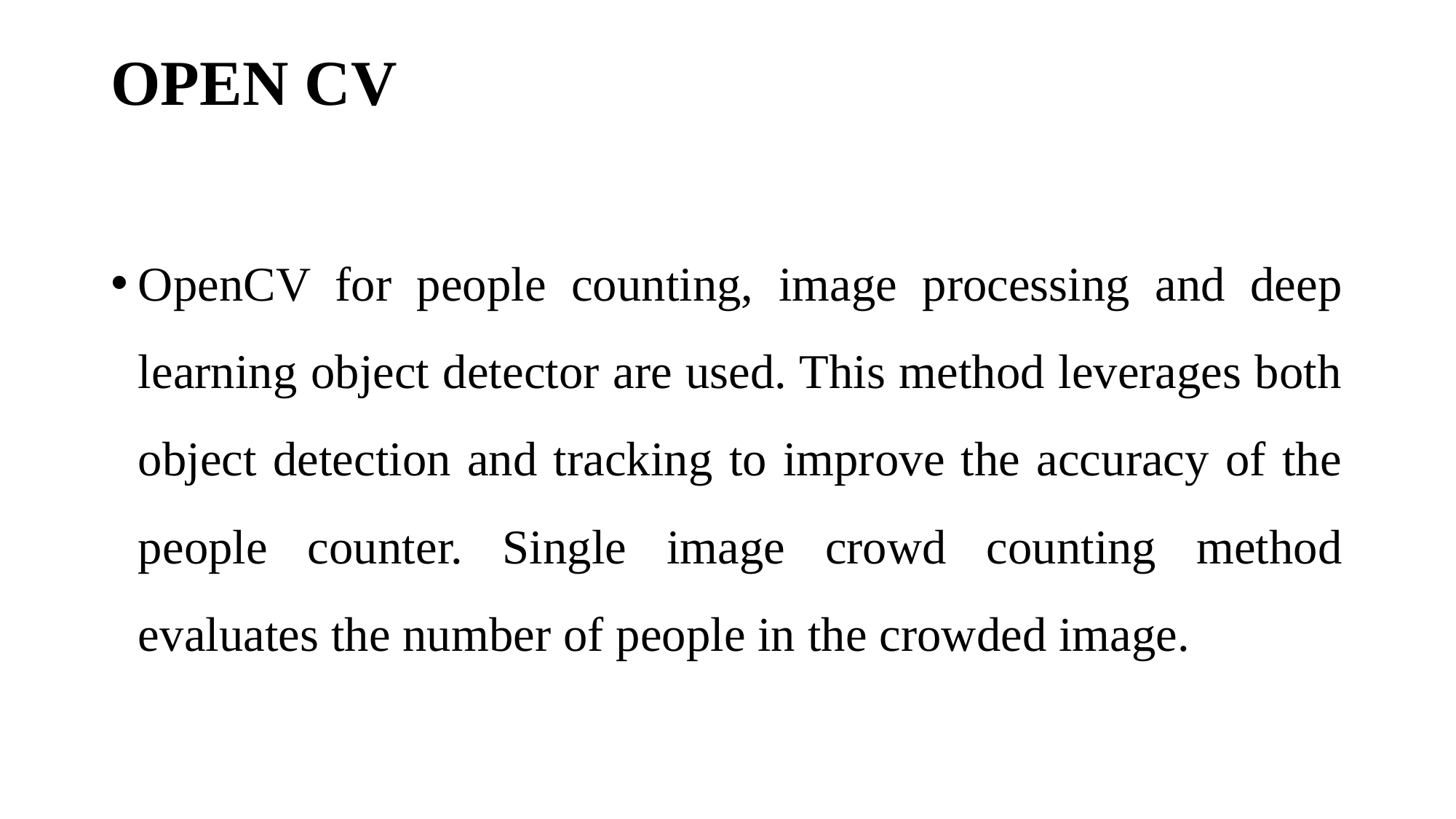

# OPEN CV
OpenCV for people counting, image processing and deep learning object detector are used. This method leverages both object detection and tracking to improve the accuracy of the people counter. Single image crowd counting method evaluates the number of people in the crowded image.